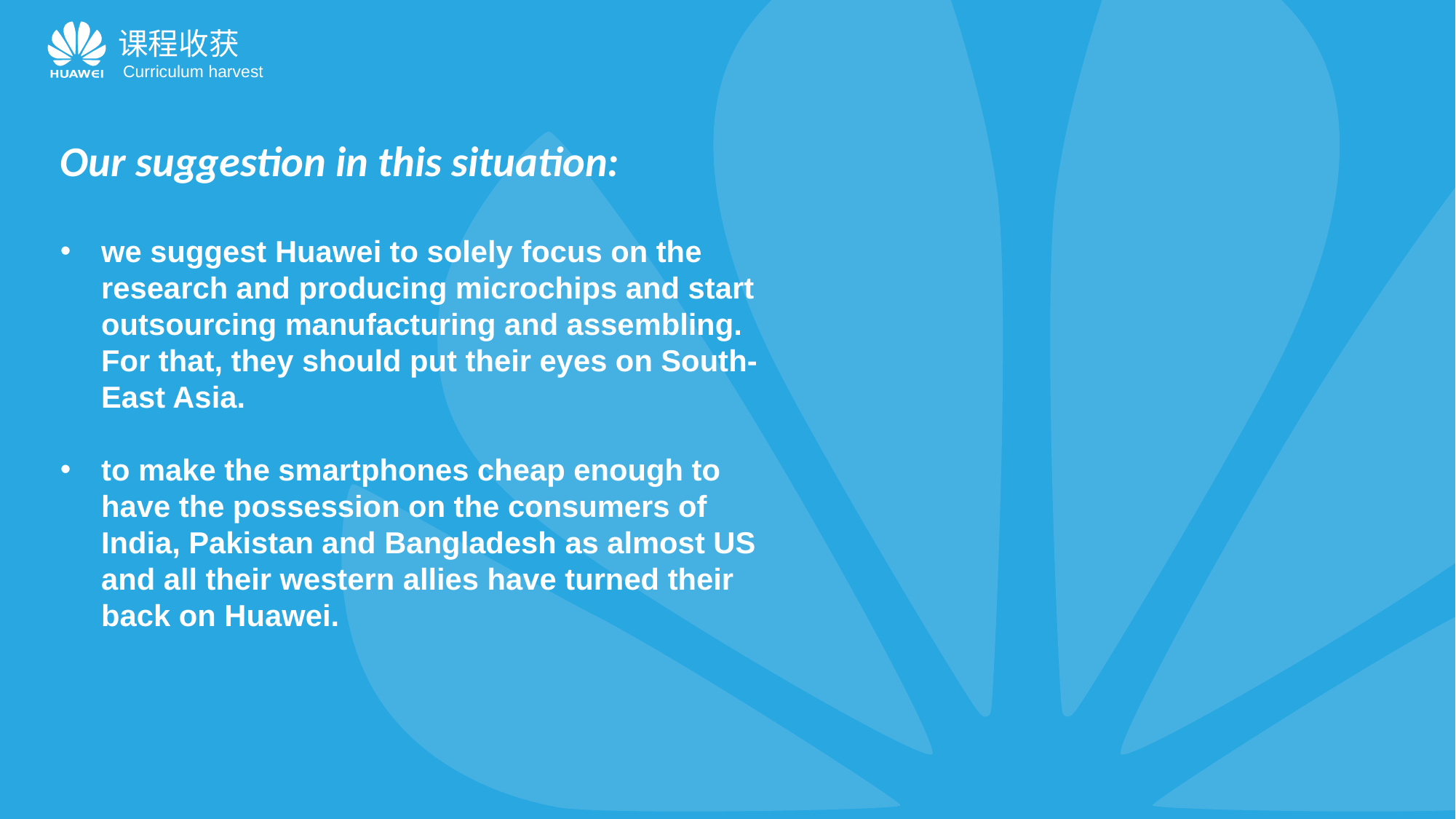

Our suggestion in this situation:
we suggest Huawei to solely focus on the research and producing microchips and start outsourcing manufacturing and assembling. For that, they should put their eyes on South-East Asia.

to make the smartphones cheap enough to have the possession on the consumers of India, Pakistan and Bangladesh as almost US and all their western allies have turned their back on Huawei.